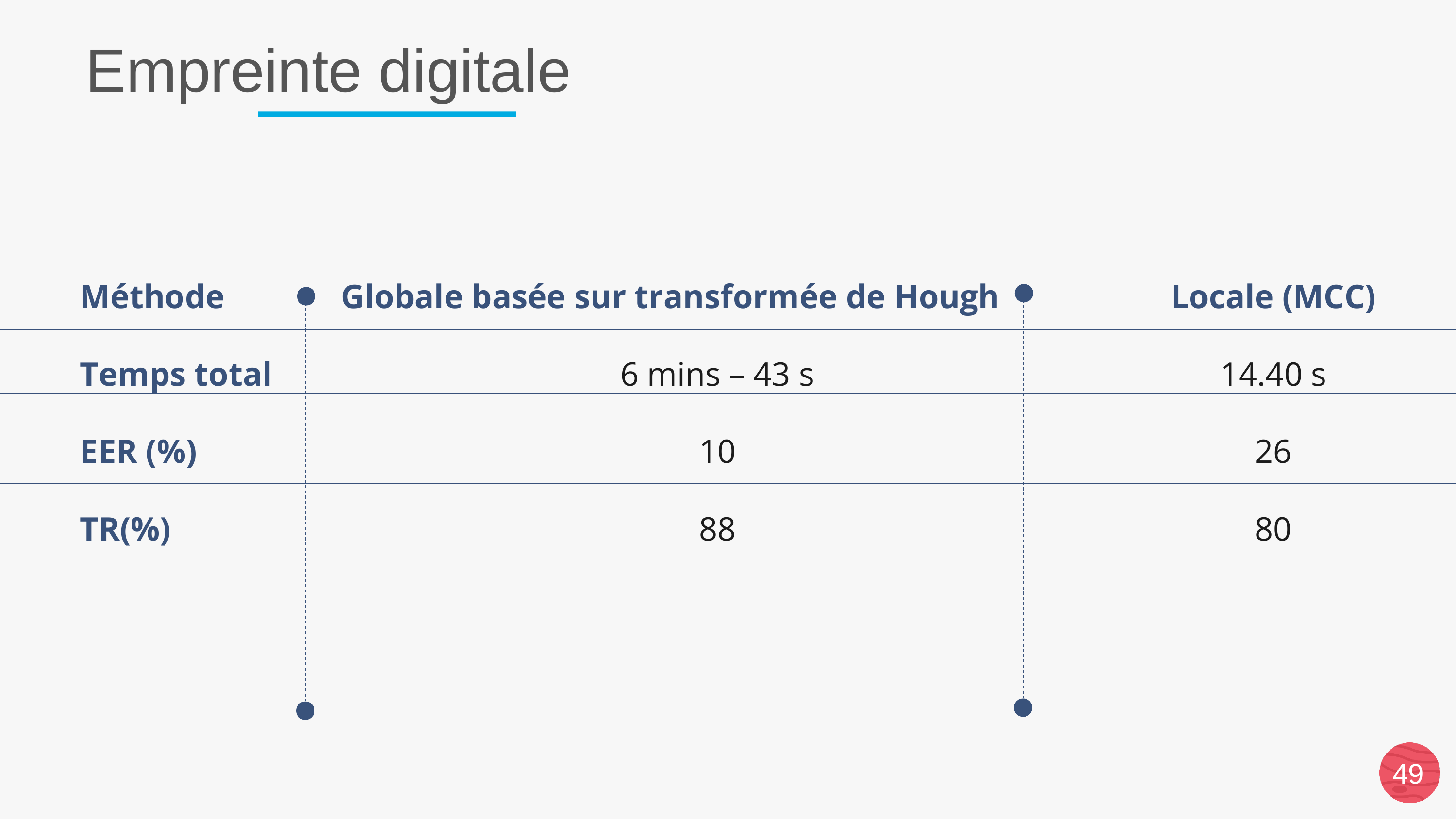

# Empreinte digitale
Méthode
Temps total
EER (%)
TR(%)

Globale basée sur transformée de Hough
6 mins – 43 s
10
88
Locale (MCC)
14.40 s
26
80

49